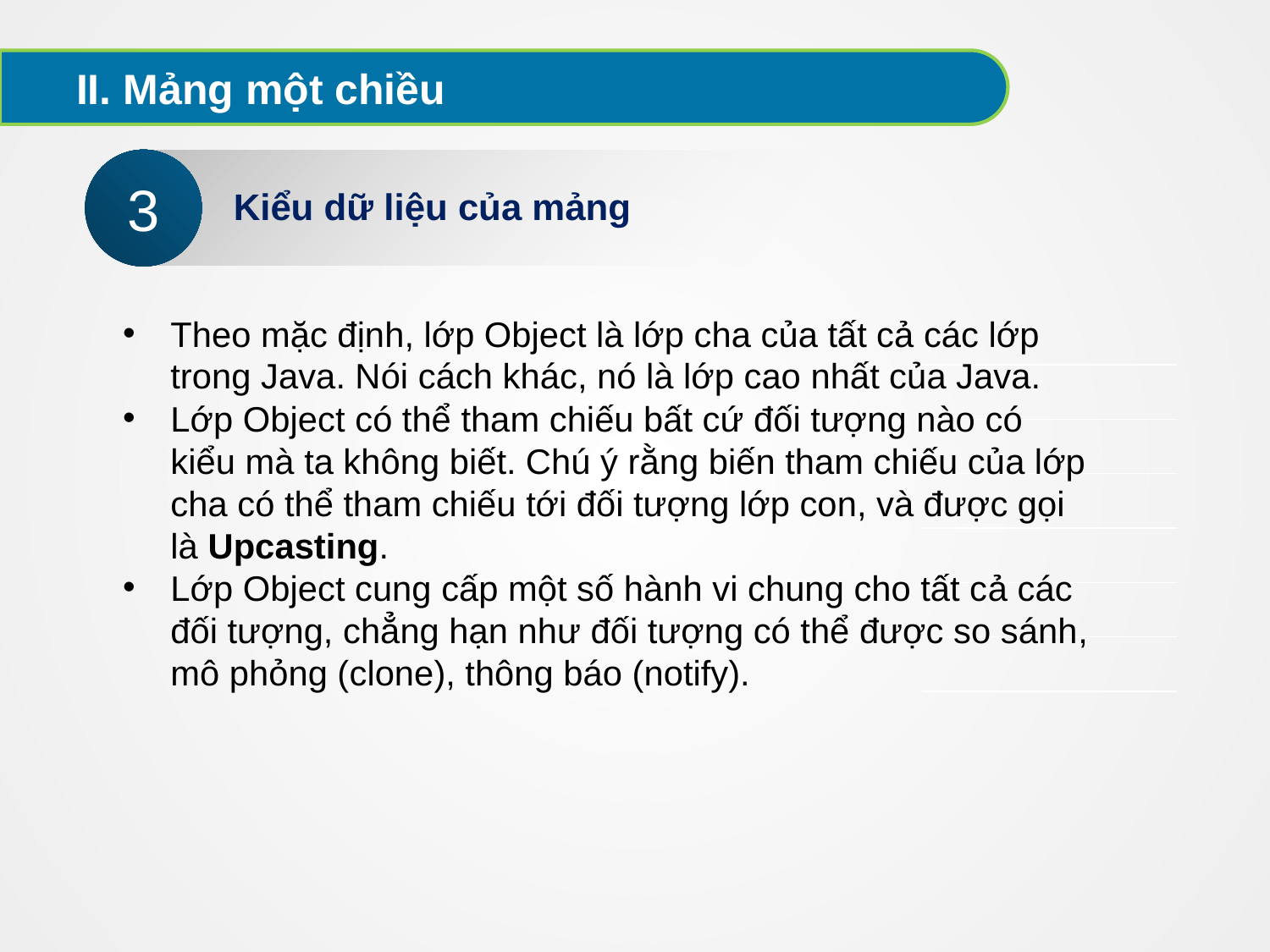

# II. Mảng một chiều
3

Kiểu dữ liệu của mảng
Theo mặc định, lớp Object là lớp cha của tất cả các lớp trong Java. Nói cách khác, nó là lớp cao nhất của Java.
Lớp Object có thể tham chiếu bất cứ đối tượng nào có kiểu mà ta không biết. Chú ý rằng biến tham chiếu của lớp cha có thể tham chiếu tới đối tượng lớp con, và được gọi là Upcasting.
Lớp Object cung cấp một số hành vi chung cho tất cả các đối tượng, chẳng hạn như đối tượng có thể được so sánh, mô phỏng (clone), thông báo (notify).